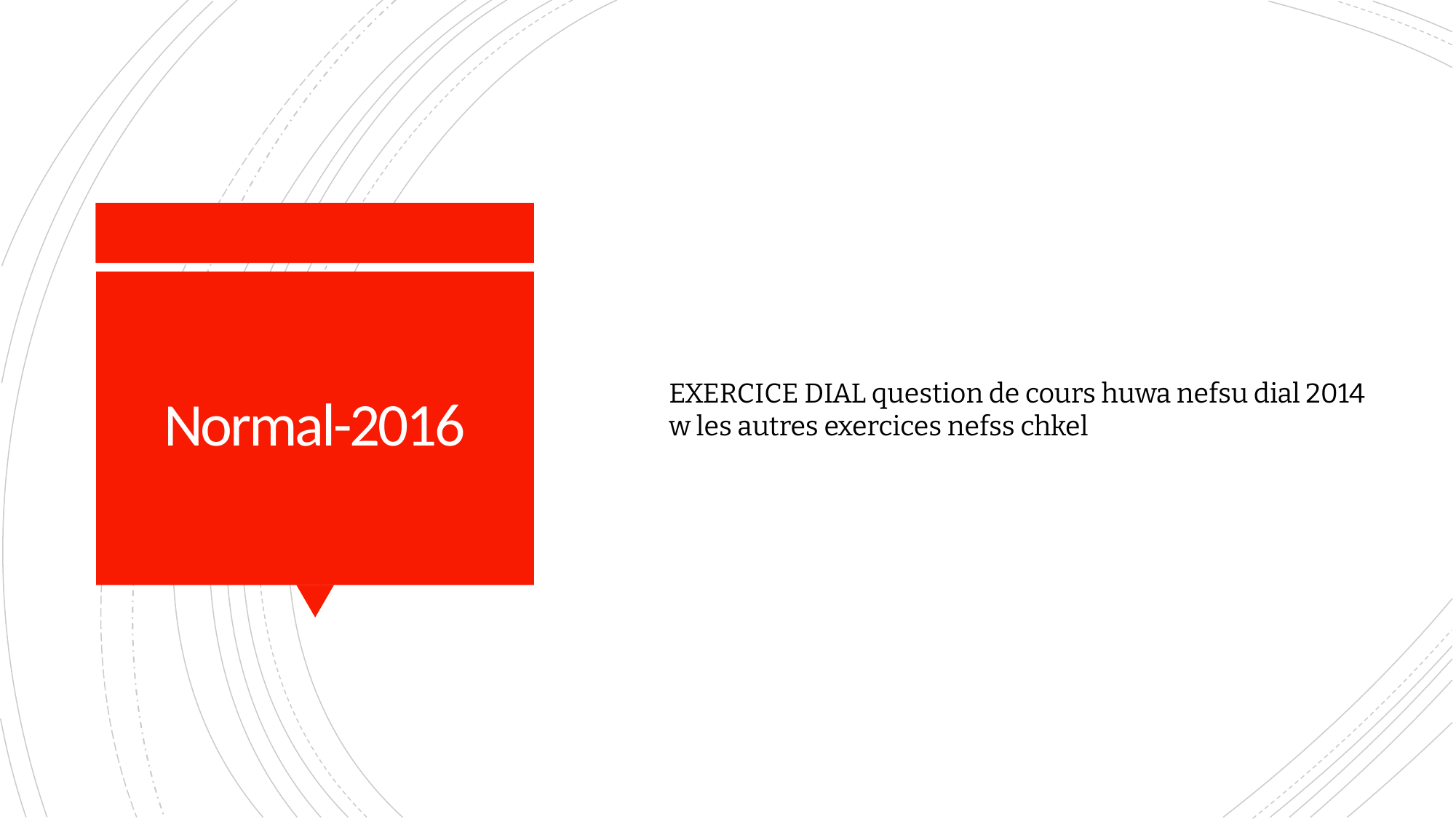

# Normal-2016
EXERCICE DIAL question de cours huwa nefsu dial 2014
w les autres exercices nefss chkel